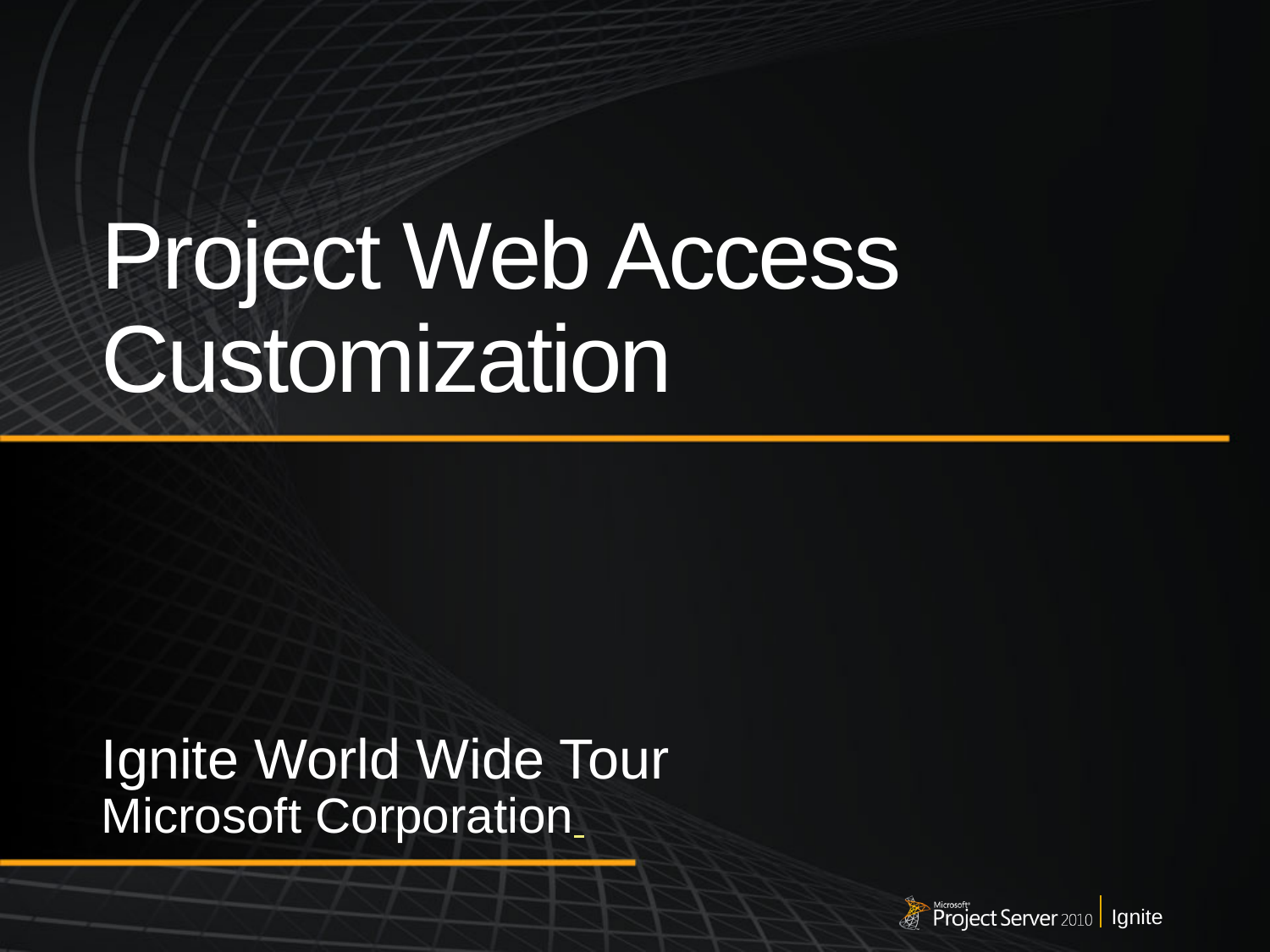

# Project Web Access Customization
Ignite World Wide Tour
Microsoft Corporation